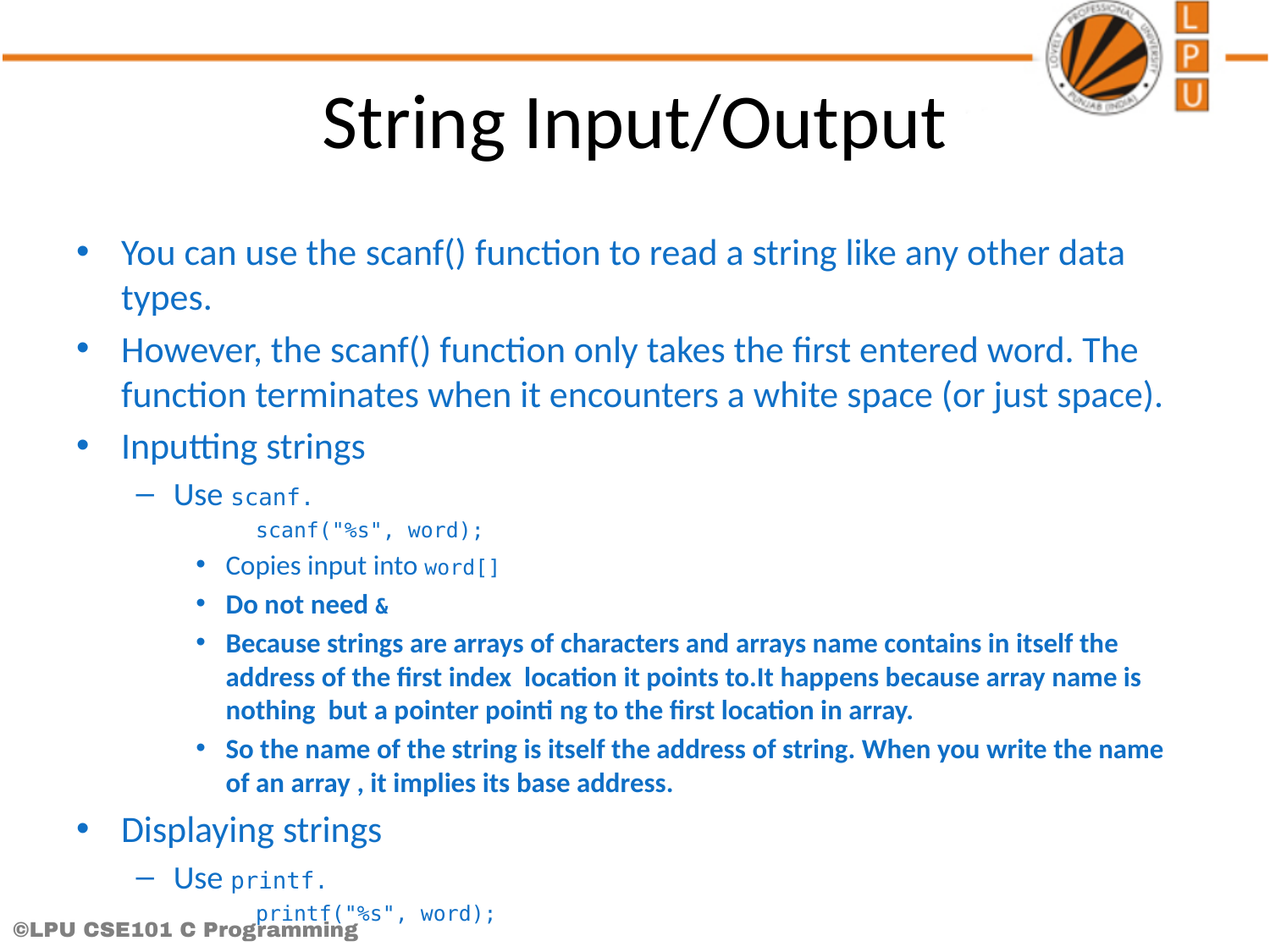

# String Input/Output
You can use the scanf() function to read a string like any other data types.
However, the scanf() function only takes the first entered word. The function terminates when it encounters a white space (or just space).
Inputting strings
Use scanf.
scanf("%s", word);
Copies input into word[]
Do not need &
Because strings are arrays of characters and arrays name contains in itself the address of the first index  location it points to.It happens because array name is nothing  but a pointer pointi ng to the first location in array.
So the name of the string is itself the address of string. When you write the name of an array , it implies its base address.
Displaying strings
Use printf.
printf("%s", word);